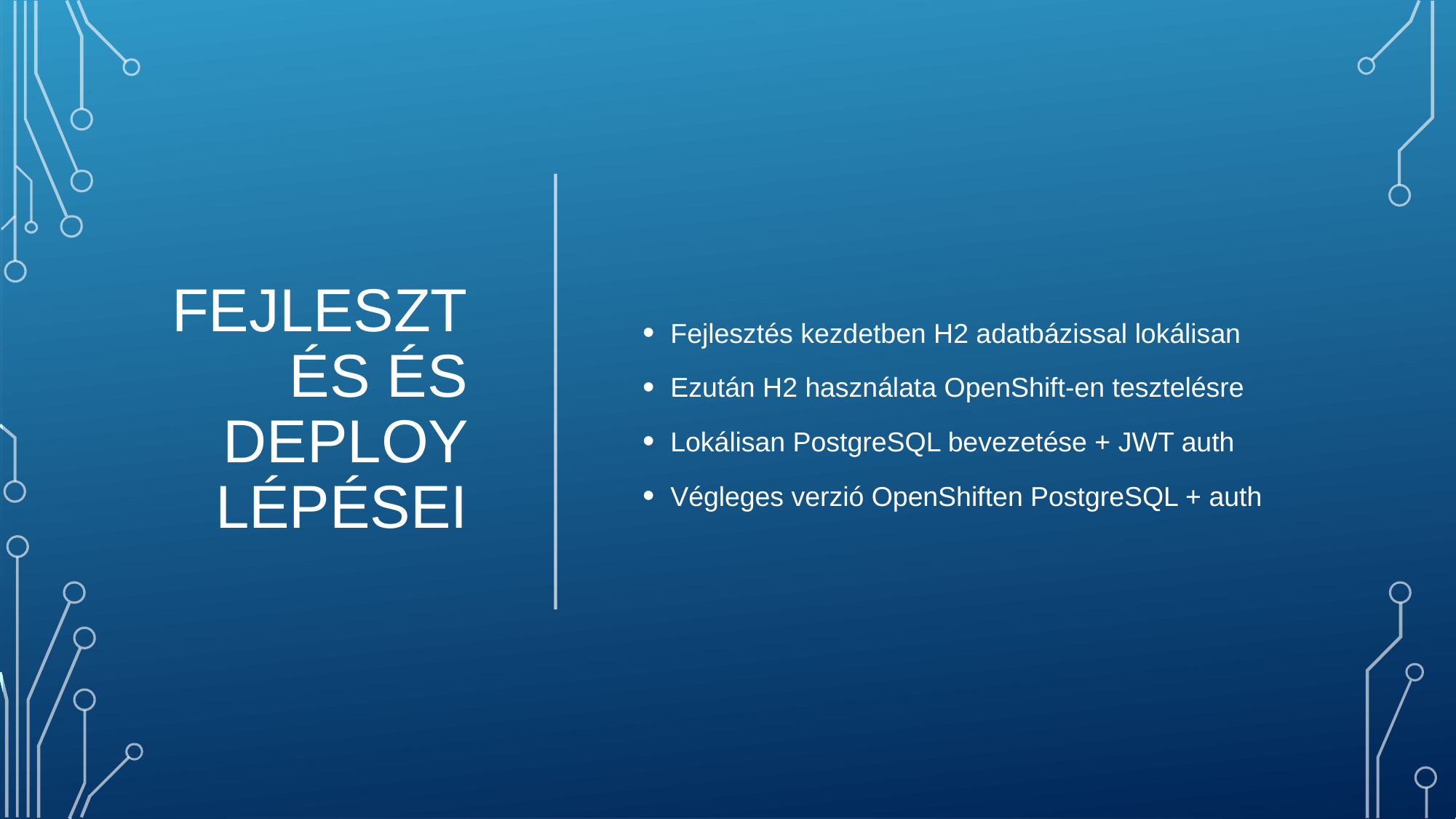

# Fejlesztés és deploy lépései
Fejlesztés kezdetben H2 adatbázissal lokálisan
Ezután H2 használata OpenShift-en tesztelésre
Lokálisan PostgreSQL bevezetése + JWT auth
Végleges verzió OpenShiften PostgreSQL + auth